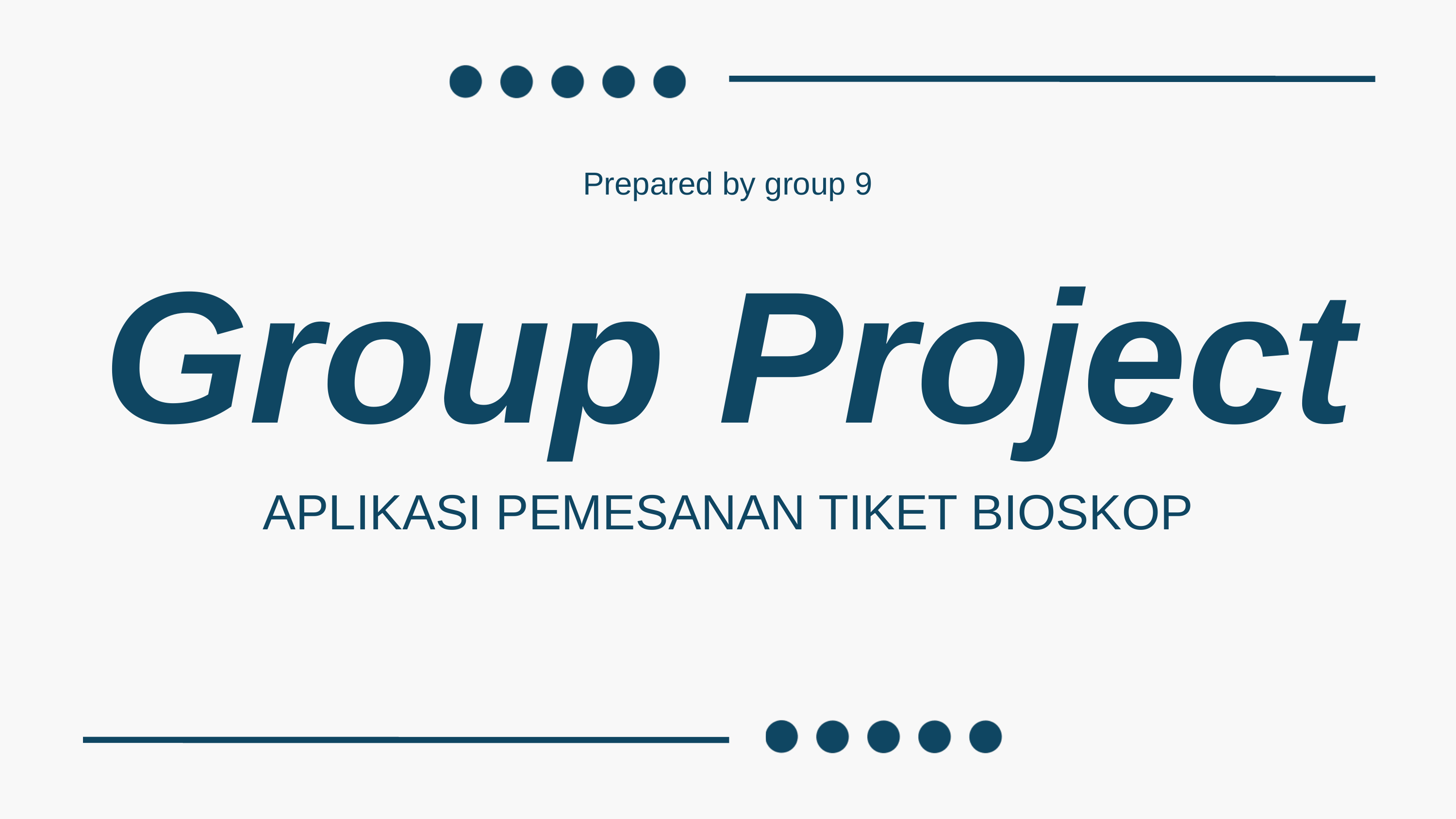

Prepared by group 9
Group Project
APLIKASI PEMESANAN TIKET BIOSKOP